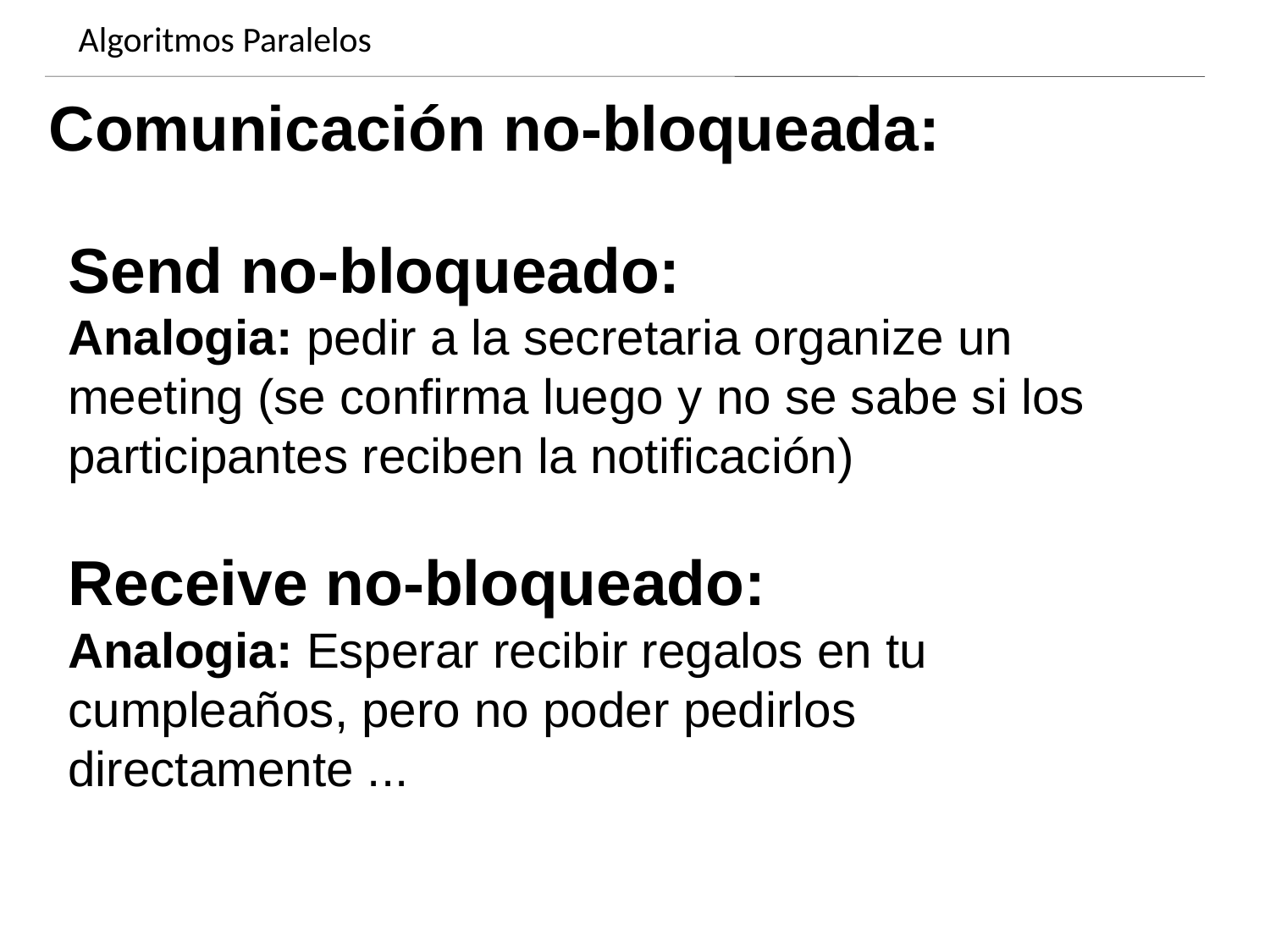

Algoritmos Paralelos
Dynamics of growing SMBHs in galaxy cores

Comunicación no-bloqueada:
Send no-bloqueado:
Analogia: pedir a la secretaria organize un meeting (se confirma luego y no se sabe si los participantes reciben la notificación)

Receive no-bloqueado:
Analogia: Esperar recibir regalos en tu cumpleaños, pero no poder pedirlos directamente ...